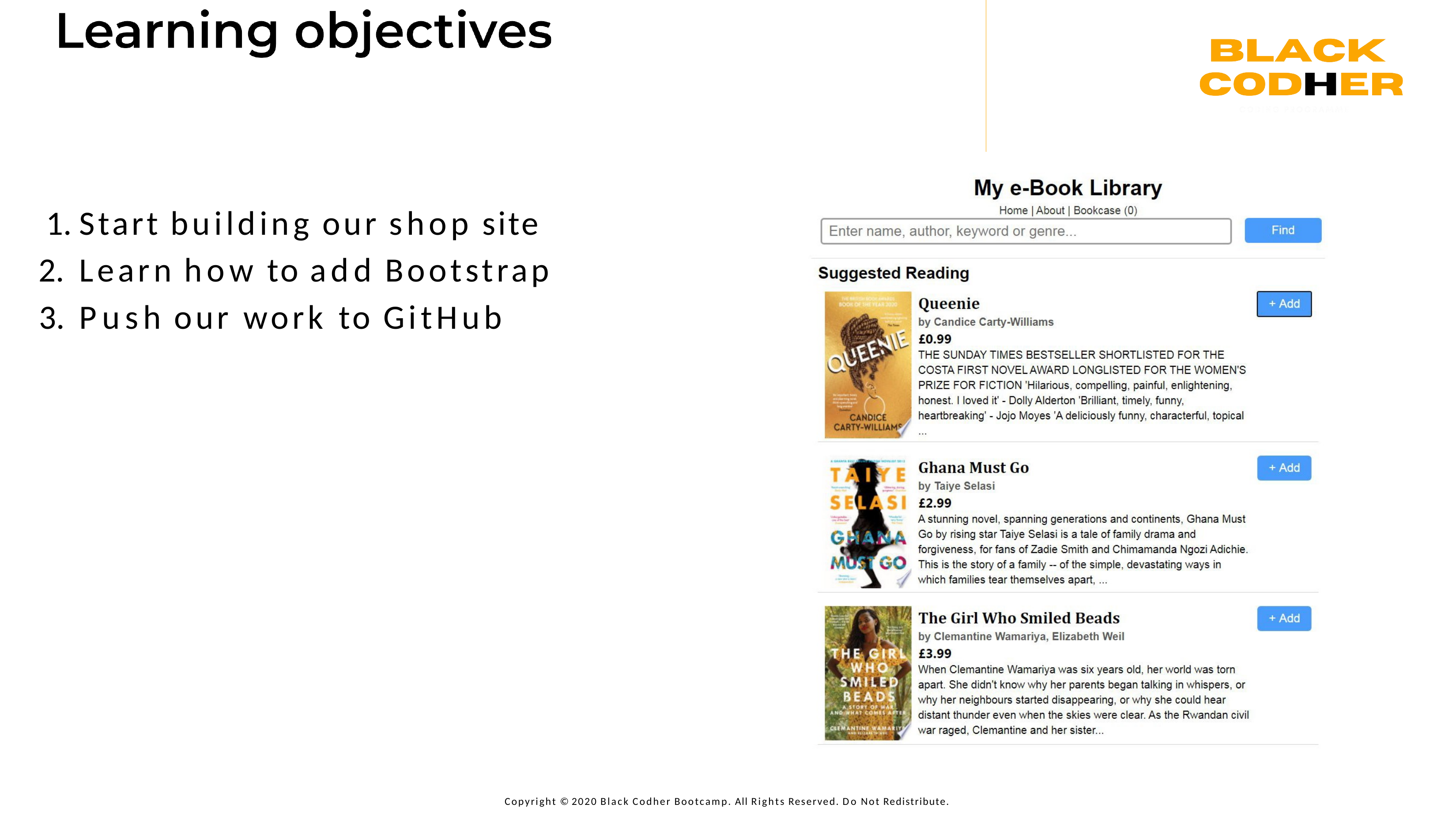

Start building our shop site
Learn how to add Bootstrap
Push our work to GitHub
Copyright © 2020 Black Codher Bootcamp. All Rights Reserved. Do Not Redistribute.